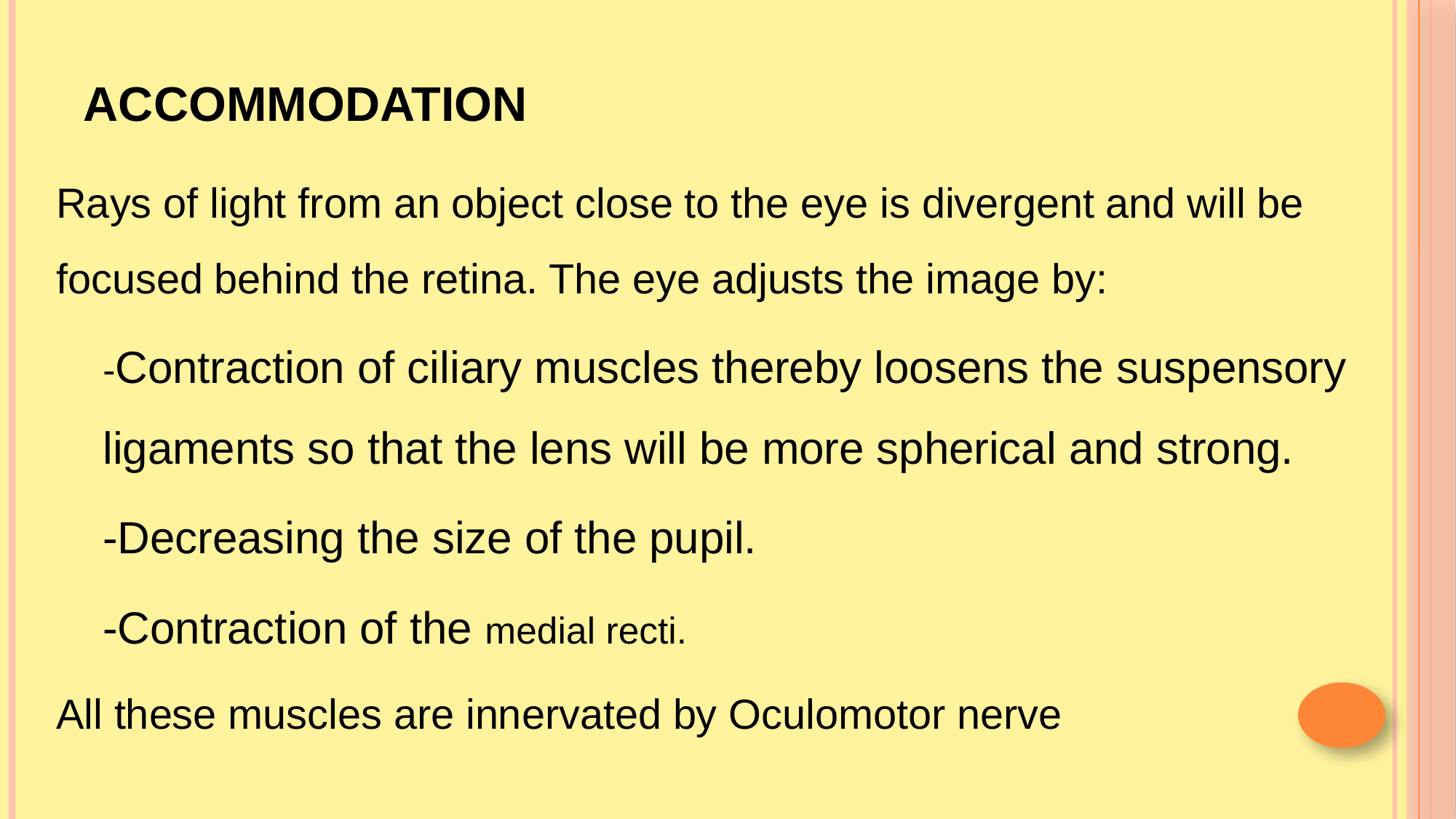

# Accommodation
Rays of light from an object close to the eye is divergent and will be focused behind the retina. The eye adjusts the image by:
-Contraction of ciliary muscles thereby loosens the suspensory ligaments so that the lens will be more spherical and strong.
-Decreasing the size of the pupil.
-Contraction of the medial recti.
All these muscles are innervated by Oculomotor nerve